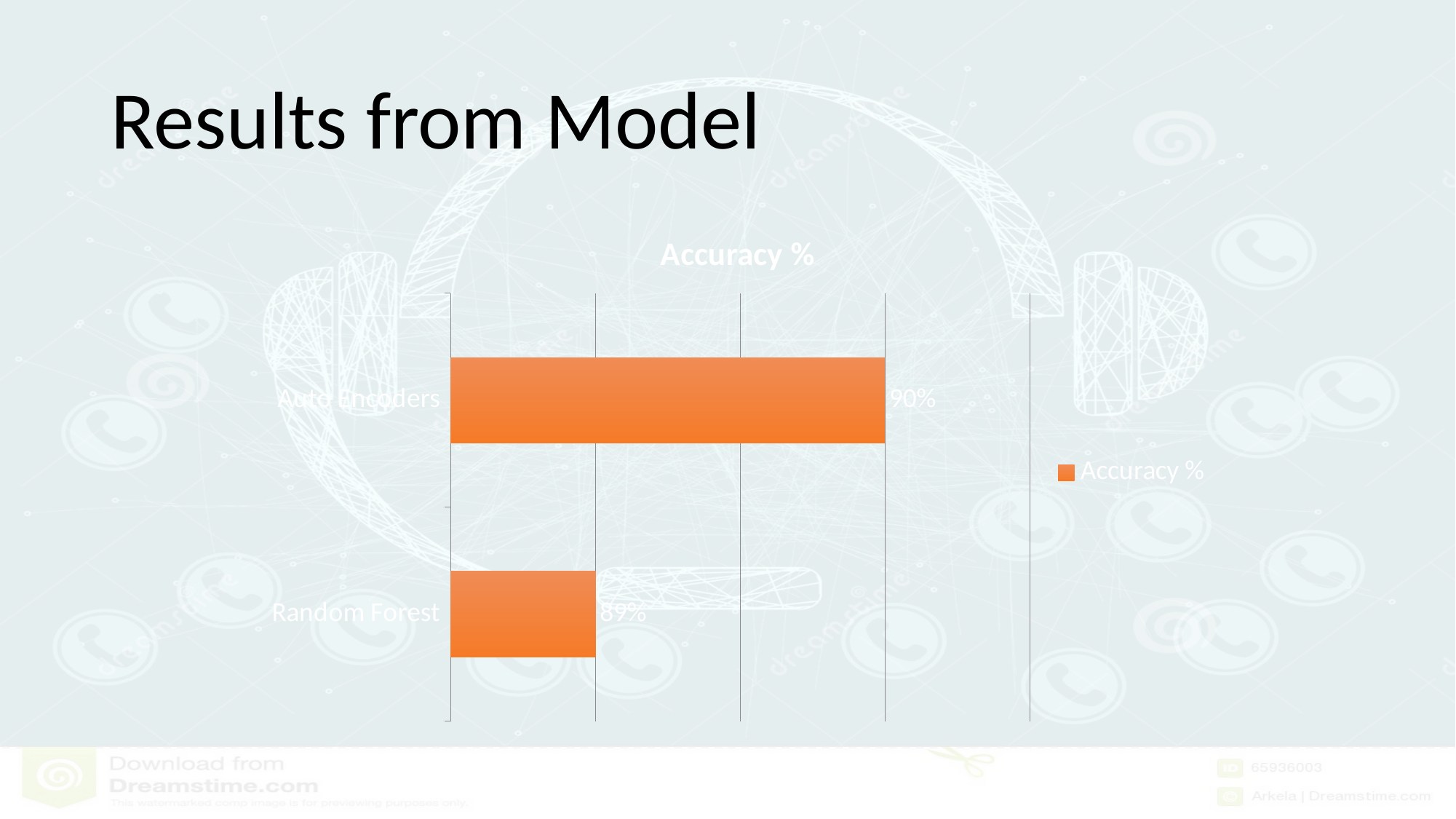

# Results from Model

### Chart:

| Category | Accuracy % |
|---|---|
| Random Forest | 0.89 |
| Auto Encoders | 0.9 |